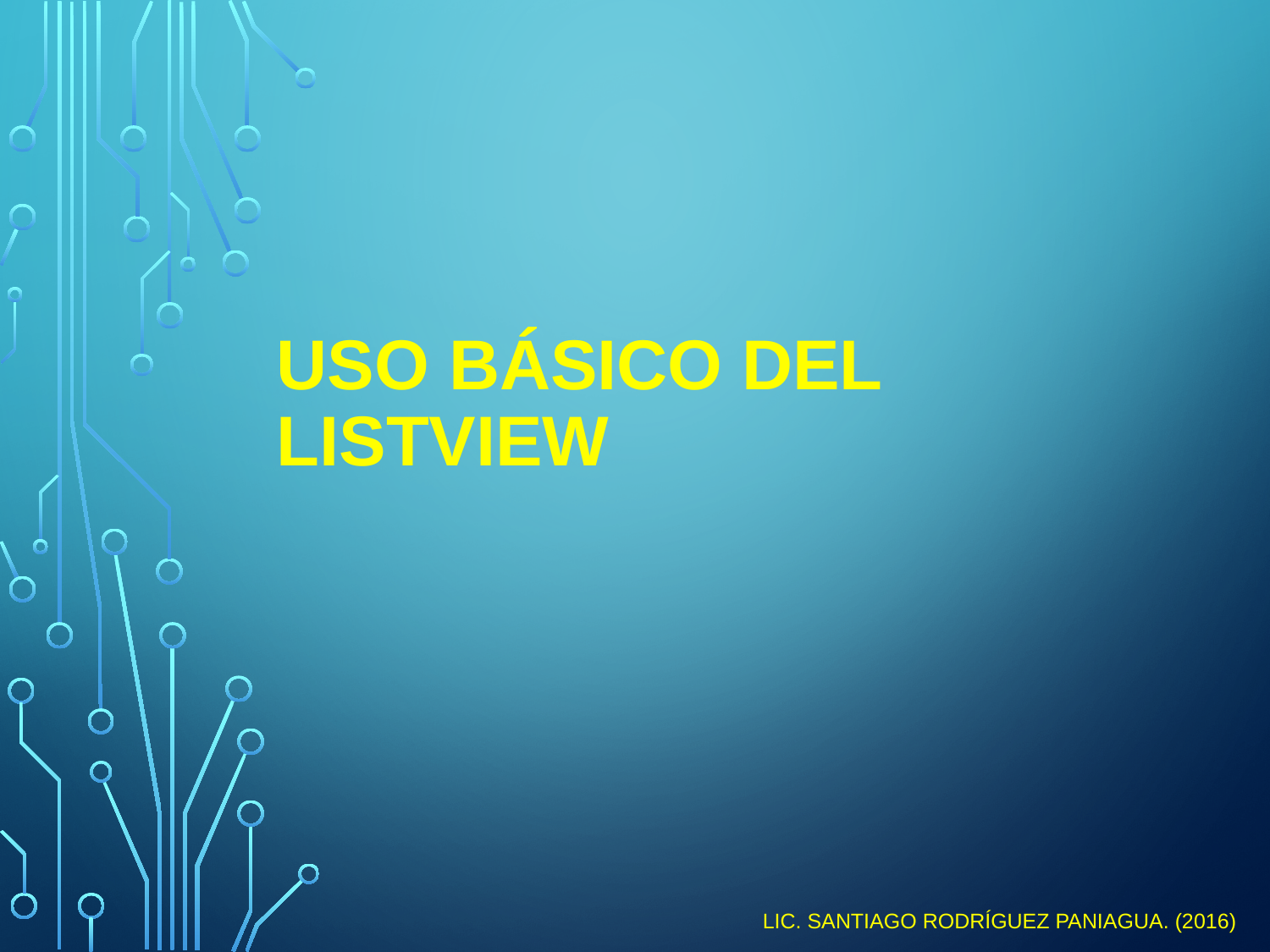

# Uso básico del ListView
Lic. Santiago Rodríguez Paniagua. (2016)